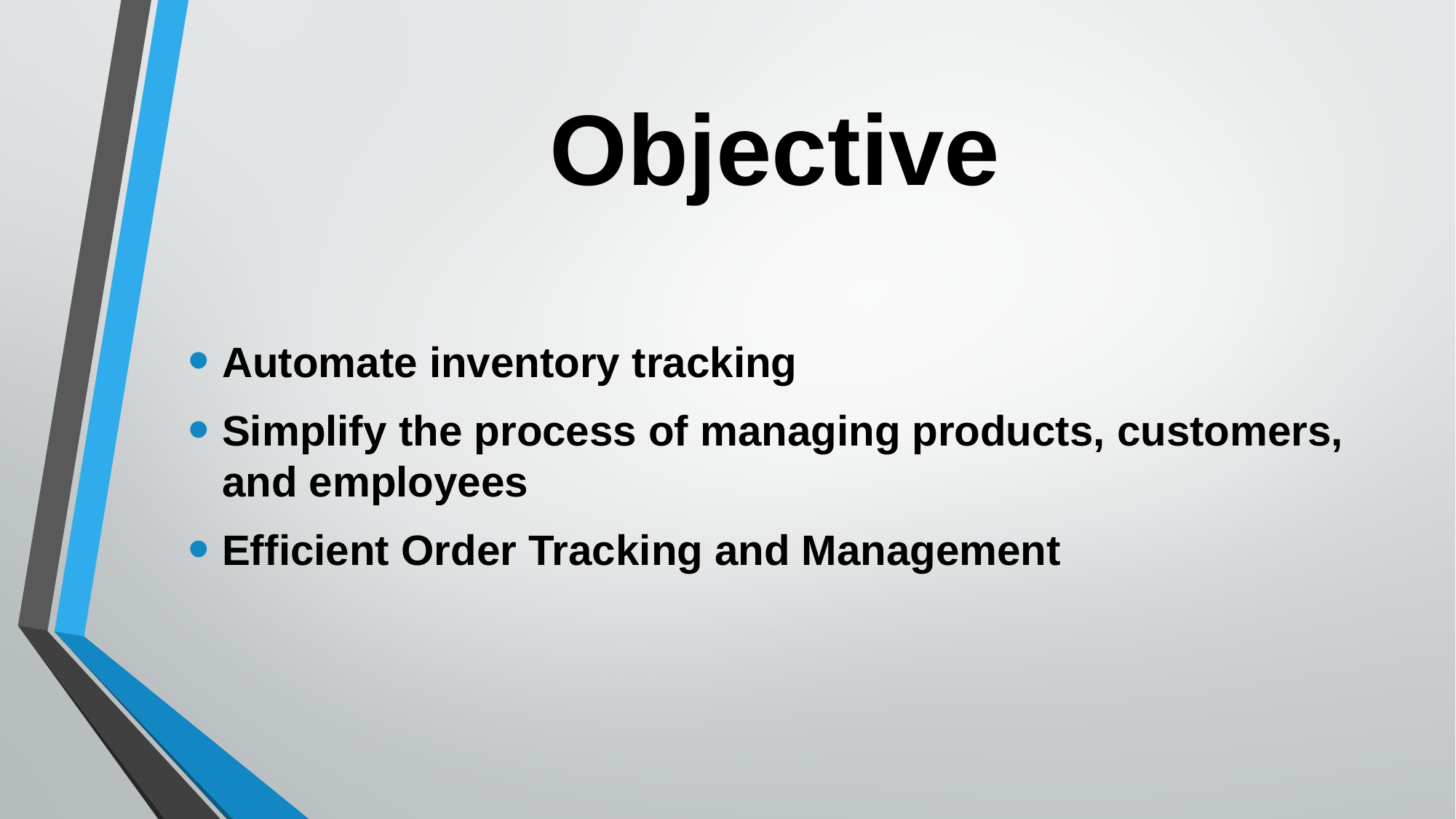

# Objective
Automate inventory tracking
Simplify the process of managing products, customers, and employees
Efficient Order Tracking and Management